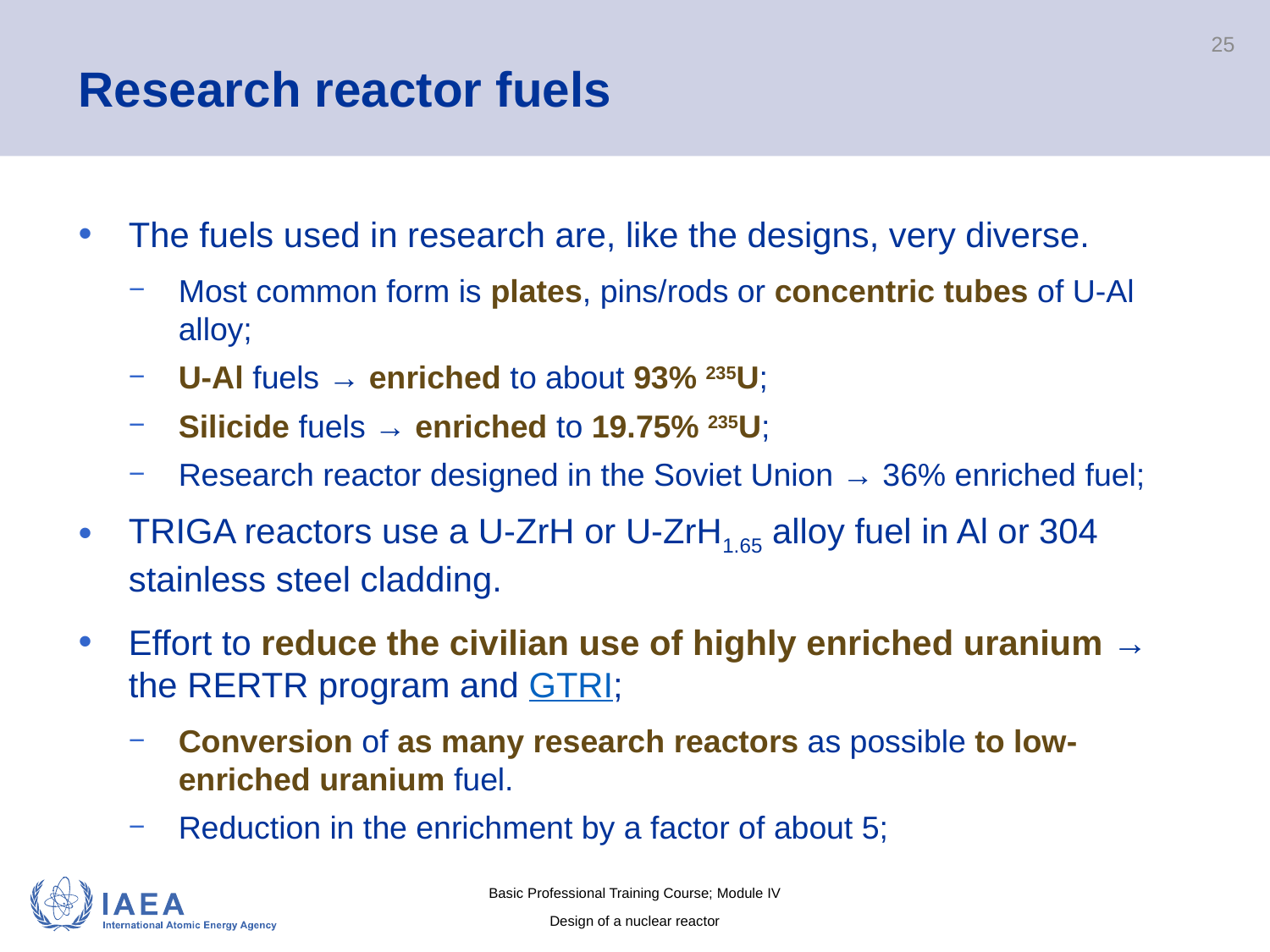

# Research reactor fuels
25
The fuels used in research are, like the designs, very diverse.
Most common form is plates, pins/rods or concentric tubes of U-Al alloy;
U-Al fuels → enriched to about 93% 235U;
Silicide fuels → enriched to 19.75% 235U;
Research reactor designed in the Soviet Union → 36% enriched fuel;
TRIGA reactors use a U-ZrH or U-ZrH1.65 alloy fuel in Al or 304 stainless steel cladding.
Effort to reduce the civilian use of highly enriched uranium → the RERTR program and GTRI;
Conversion of as many research reactors as possible to low-enriched uranium fuel.
Reduction in the enrichment by a factor of about 5;